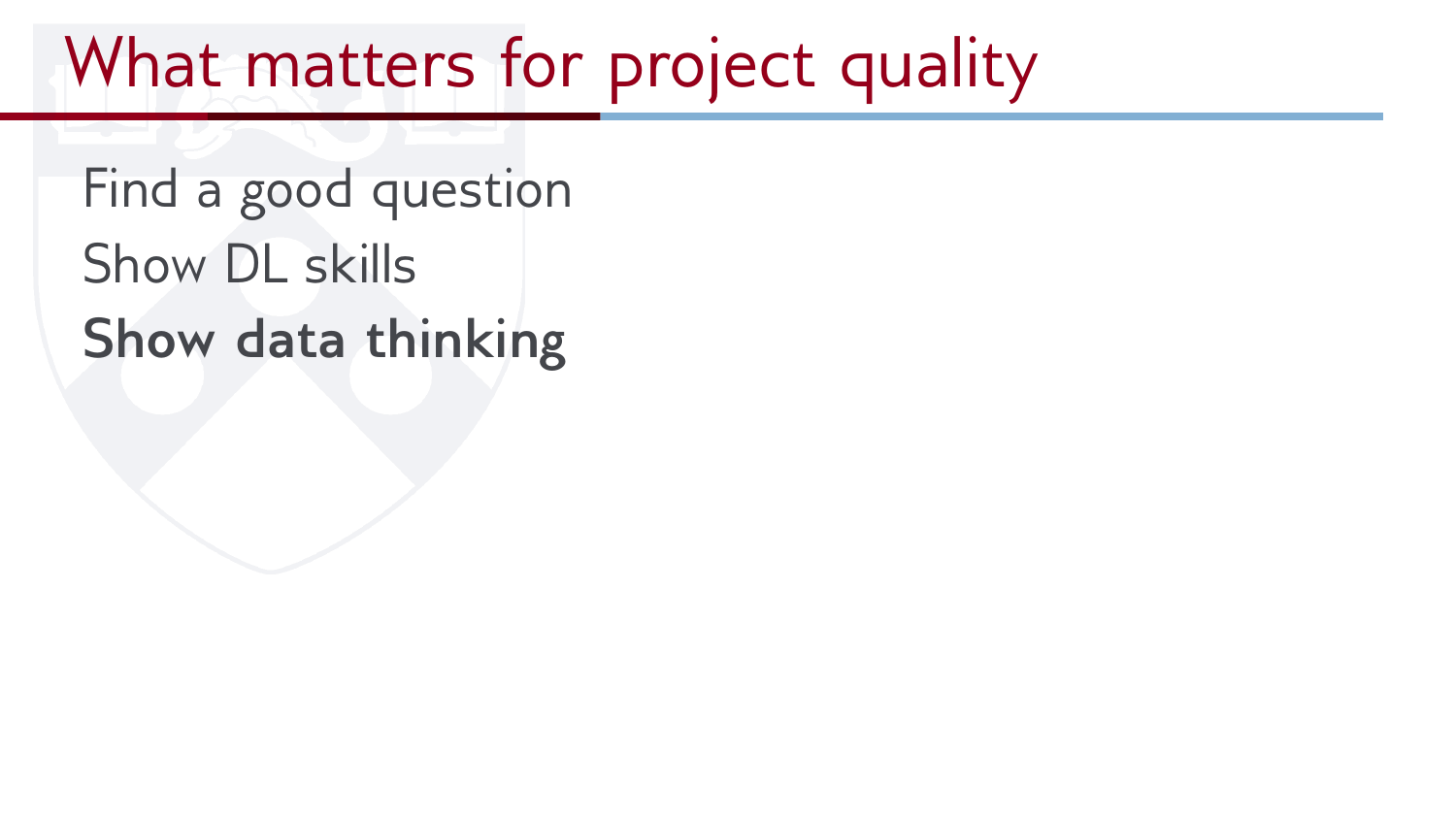

# What matters for project quality
Find a good question
Show DL skills
Show data thinking